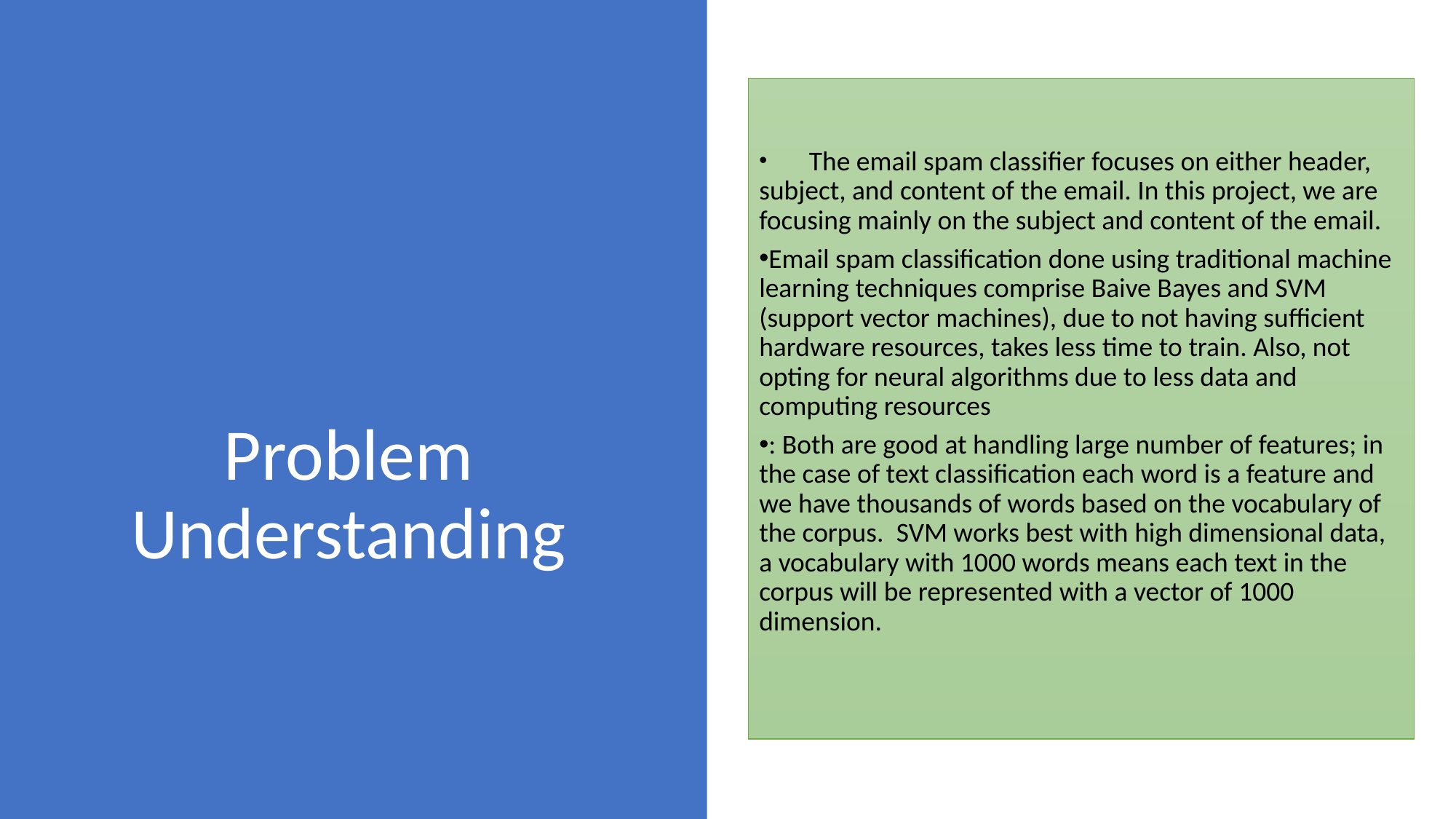

The email spam classifier focuses on either header, subject, and content of the email. In this project, we are focusing mainly on the subject and content of the email.
Email spam classification done using traditional machine learning techniques comprise Baive Bayes and SVM (support vector machines), due to not having sufficient hardware resources, takes less time to train. Also, not opting for neural algorithms due to less data and computing resources
: Both are good at handling large number of features; in the case of text classification each word is a feature and we have thousands of words based on the vocabulary of the corpus.  SVM works best with high dimensional data, a vocabulary with 1000 words means each text in the corpus will be represented with a vector of 1000 dimension.

# Problem Understanding